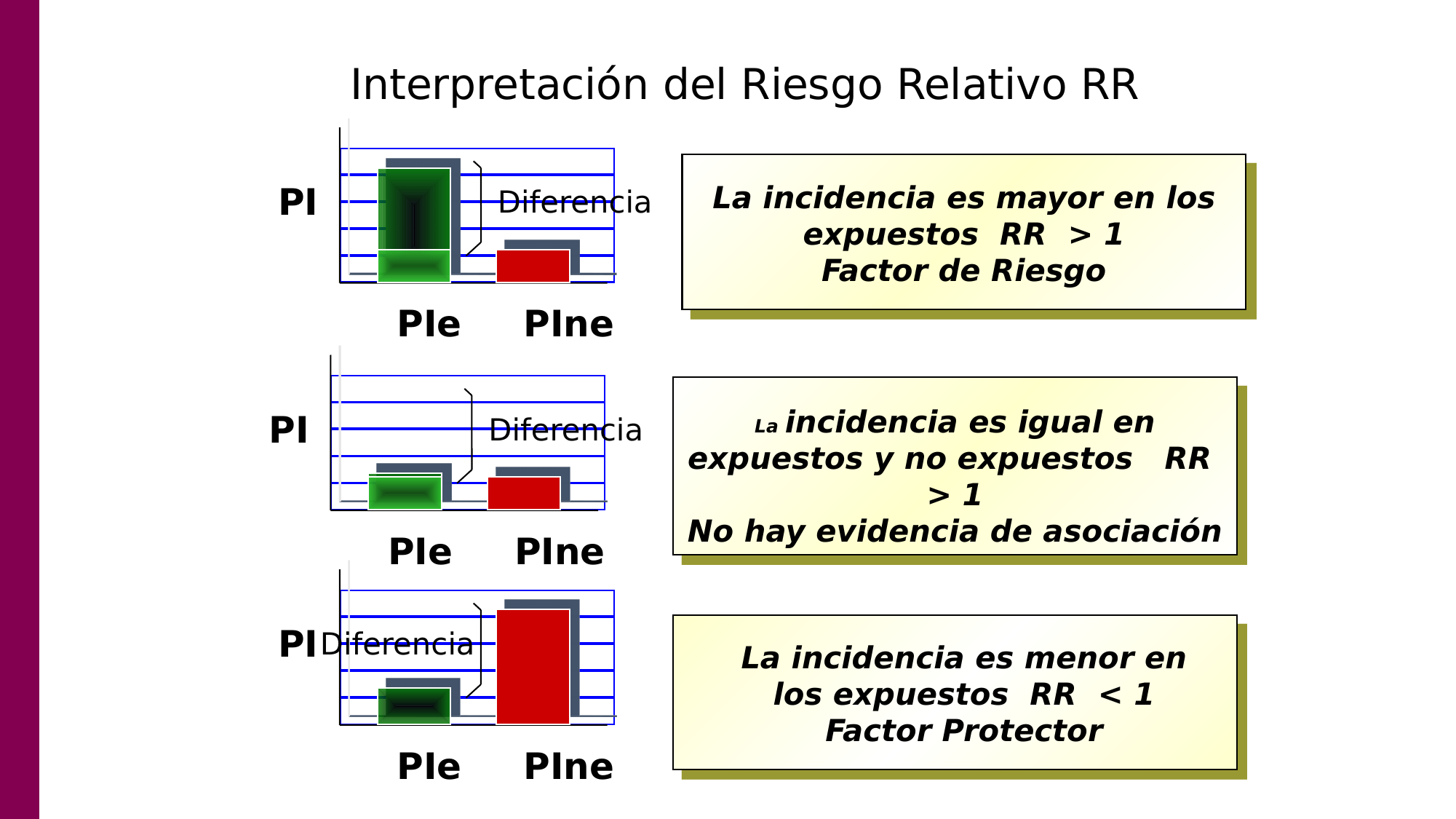

Interpretación del Riesgo Relativo RR

PI
Diferencia

PIe
PIne

La incidencia es mayor en los expuestos  RR  > 1
Factor de Riesgo

PI
Diferencia

PIe
PIne

La incidencia es igual en expuestos y no expuestos   RR  > 1
No hay evidencia de asociación

PI
Diferencia
La incidencia es menor en los expuestos  RR  < 1
Factor Protector

PIe
PIne